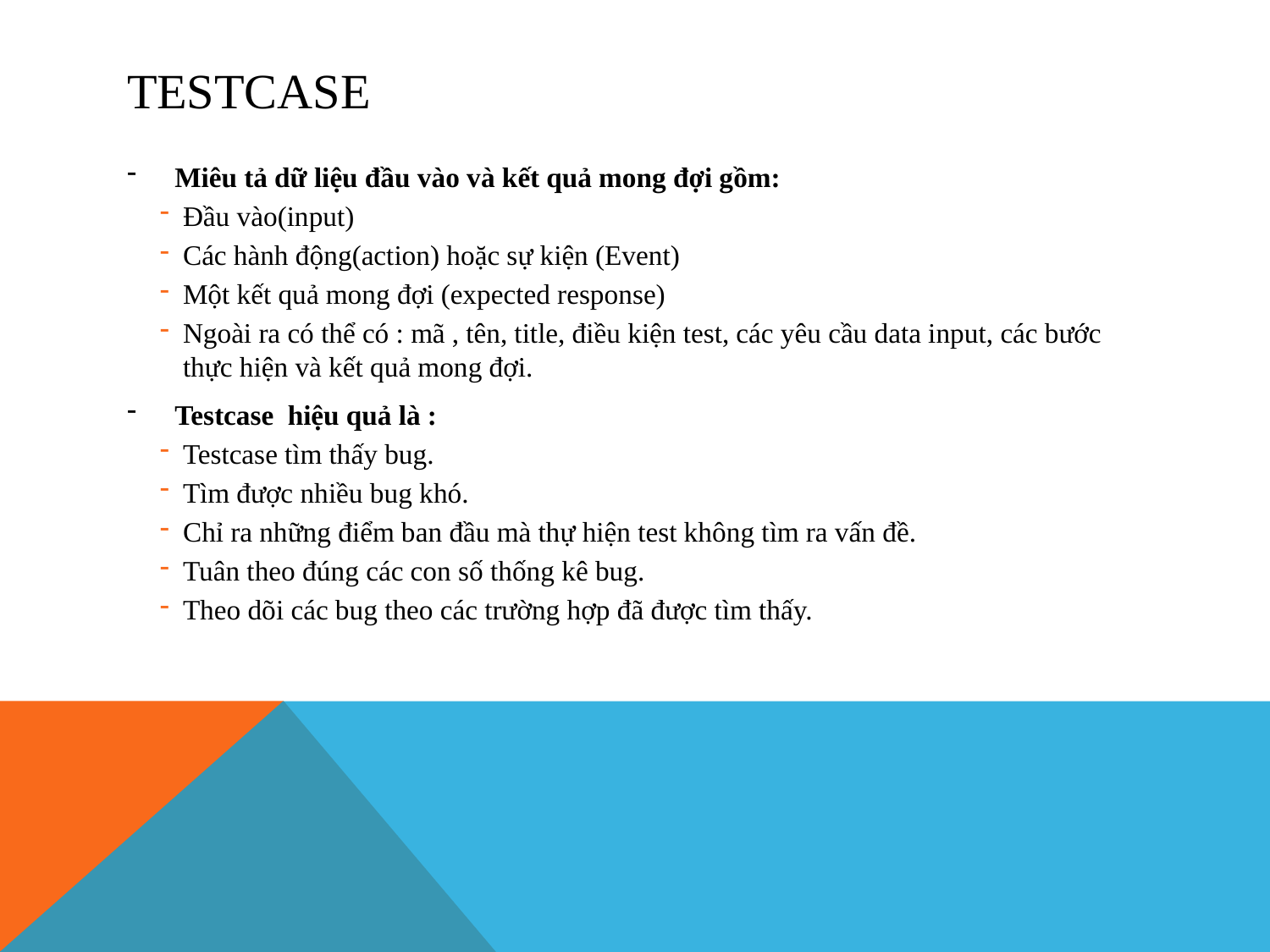

# TESTcase
Miêu tả dữ liệu đầu vào và kết quả mong đợi gồm:
Đầu vào(input)
Các hành động(action) hoặc sự kiện (Event)
Một kết quả mong đợi (expected response)
Ngoài ra có thể có : mã , tên, title, điều kiện test, các yêu cầu data input, các bước thực hiện và kết quả mong đợi.
Testcase  hiệu quả là :
Testcase tìm thấy bug.
Tìm được nhiều bug khó.
Chỉ ra những điểm ban đầu mà thự hiện test không tìm ra vấn đề.
Tuân theo đúng các con số thống kê bug.
Theo dõi các bug theo các trường hợp đã được tìm thấy.